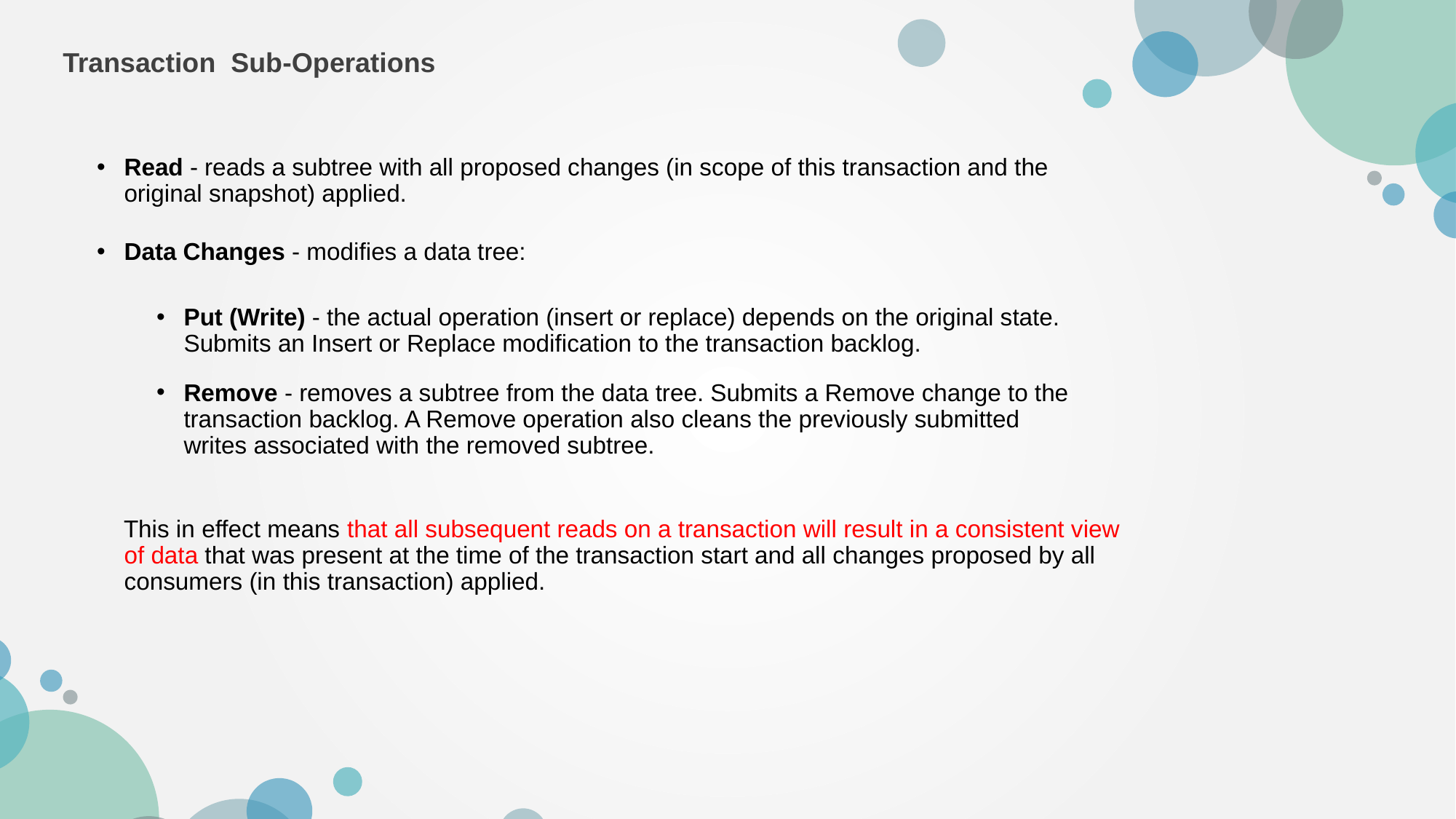

Transaction  Sub-Operations
Read - reads a subtree with all proposed changes (in scope of this transaction and the original snapshot) applied.
Data Changes - modifies a data tree:
Put (Write) - the actual operation (insert or replace) depends on the original state. Submits an Insert or Replace modification to the transaction backlog.
Remove - removes a subtree from the data tree. Submits a Remove change to the transaction backlog. A Remove operation also cleans the previously submitted writes associated with the removed subtree.
    This in effect means that all subsequent reads on a transaction will result in a consistent view of data that was present at the time of the transaction start and all changes proposed by all consumers (in this transaction) applied.